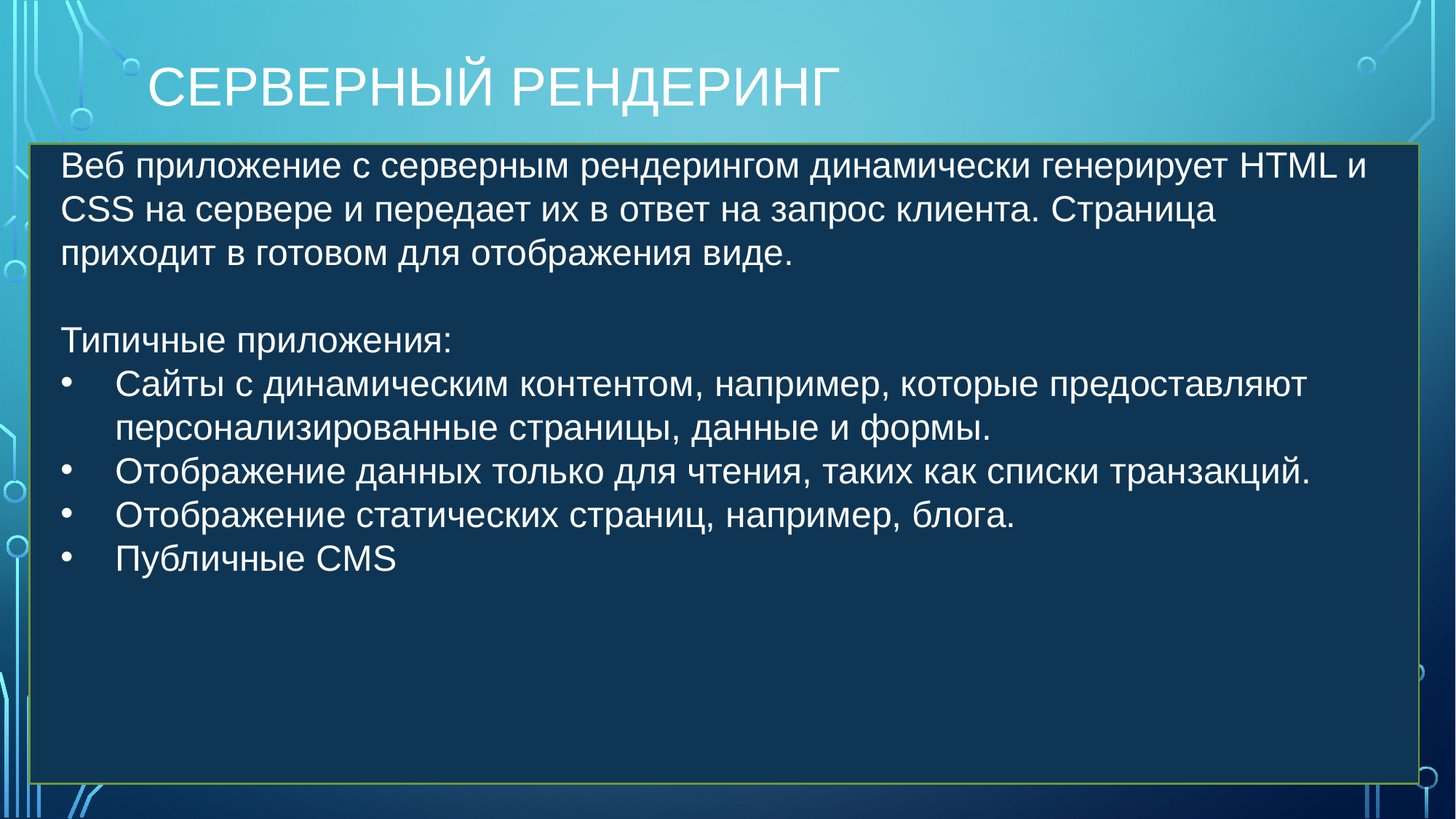

# Серверный рендеринг
Веб приложение с серверным рендерингом динамически генерирует HTML и CSS на сервере и передает их в ответ на запрос клиента. Страница приходит в готовом для отображения виде.

Типичные приложения:
Сайты с динамическим контентом, например, которые предоставляют персонализированные страницы, данные и формы.
Отображение данных только для чтения, таких как списки транзакций.
Отображение статических страниц, например, блога.
Публичные CMS